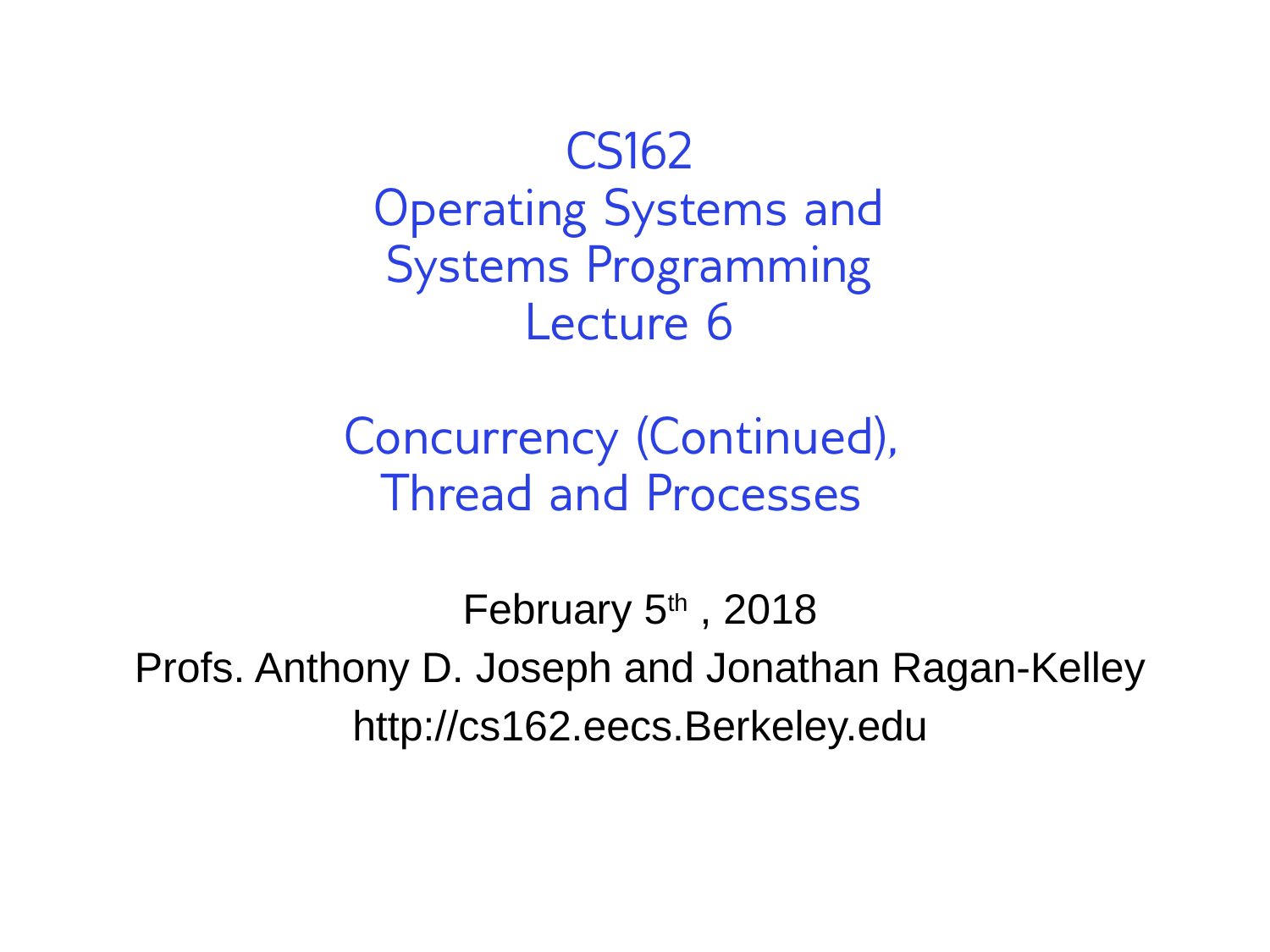

# CS162 Operating Systems and Systems Programming Lecture 6 Concurrency (Continued), Thread and Processes
February 5th , 2018
Profs. Anthony D. Joseph and Jonathan Ragan-Kelley
http://cs162.eecs.Berkeley.edu